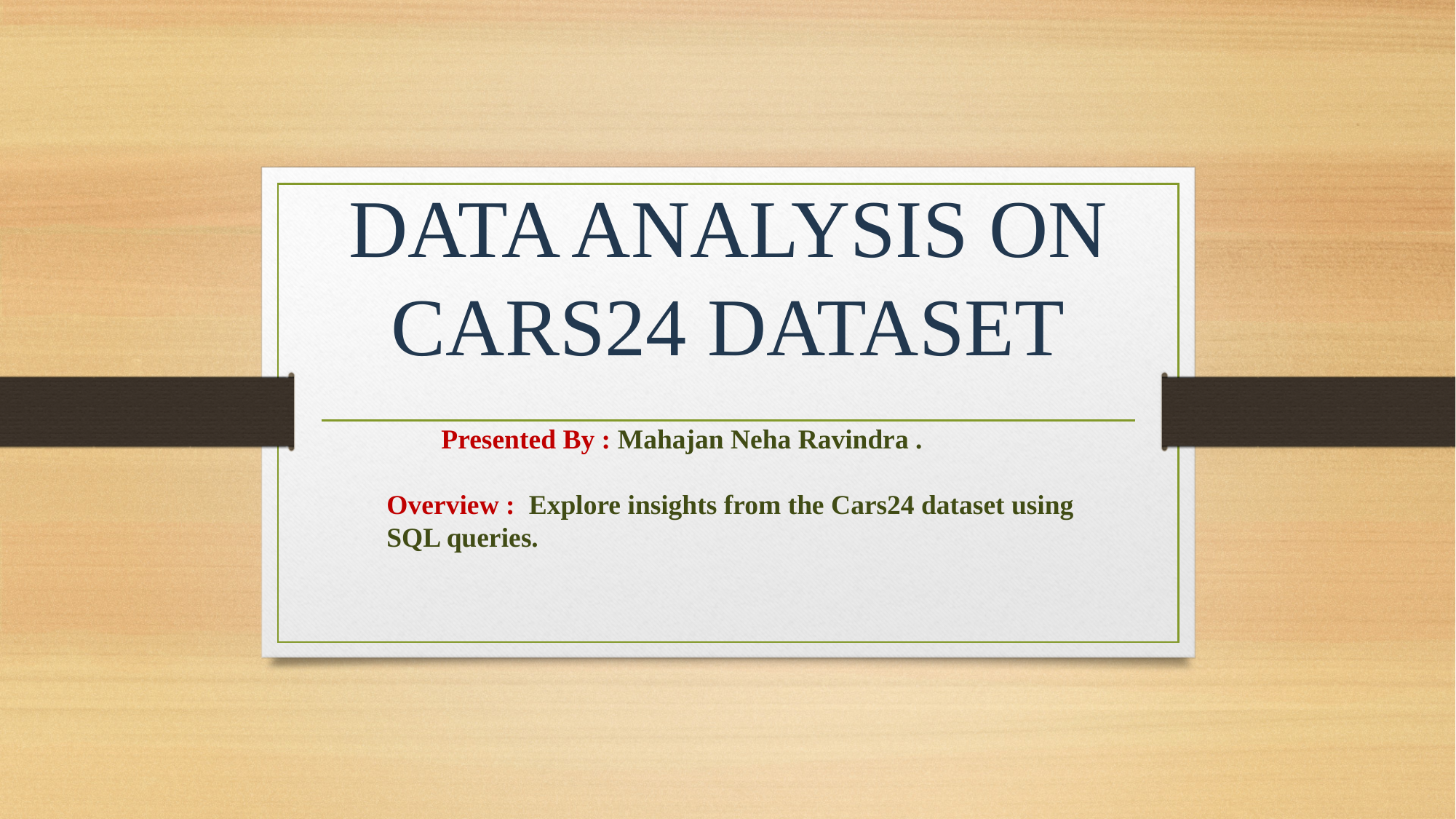

# DATA ANALYSIS ON CARS24 DATASET
	Presented By : Mahajan Neha Ravindra .

Overview :  Explore insights from the Cars24 dataset using       SQL queries.